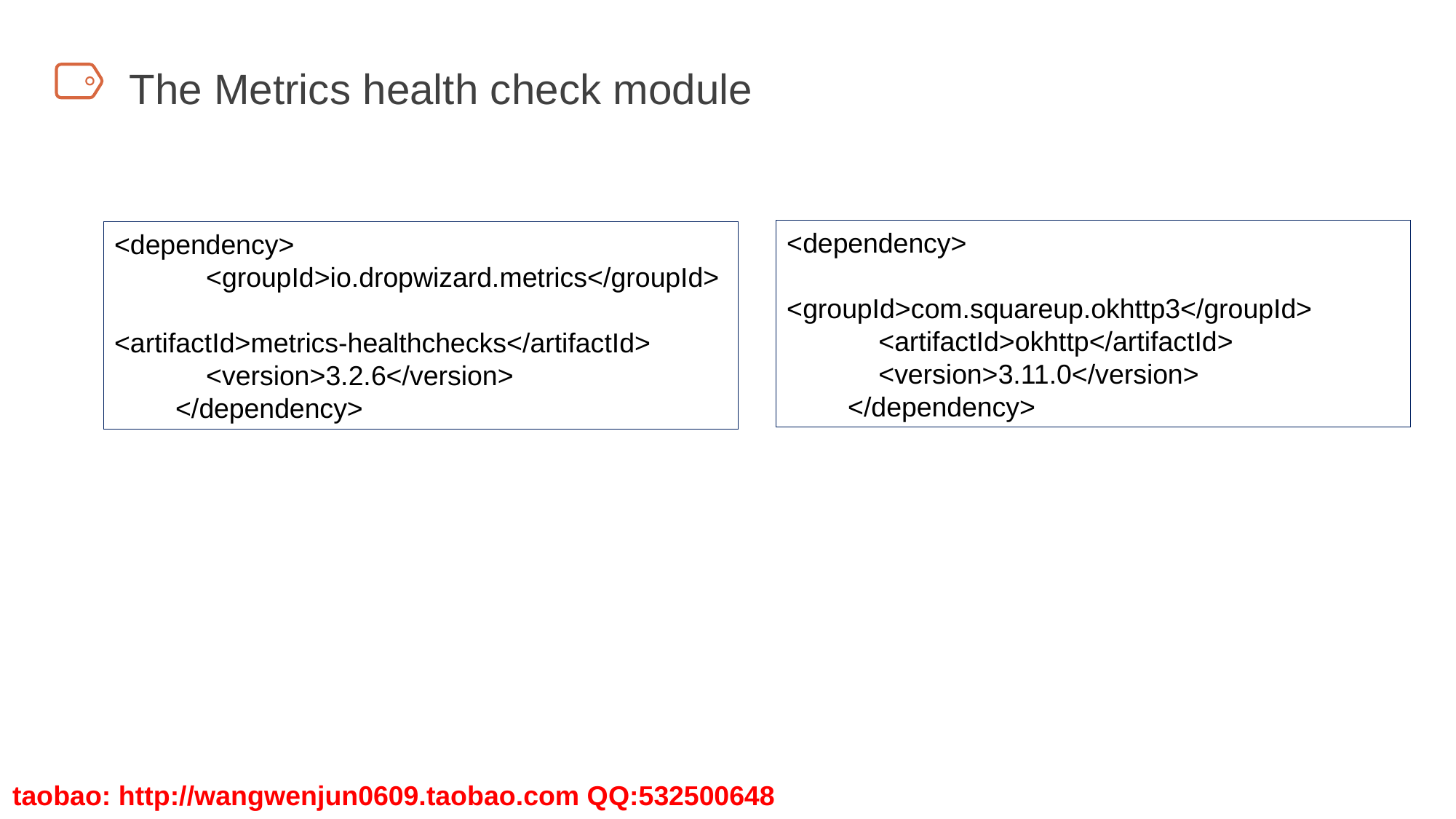

The Metrics health check module

<dependency>
            <groupId>com.squareup.okhttp3</groupId>
            <artifactId>okhttp</artifactId>
            <version>3.11.0</version>
        </dependency>
<dependency>
            <groupId>io.dropwizard.metrics</groupId>
            <artifactId>metrics-healthchecks</artifactId>
            <version>3.2.6</version>
        </dependency>
taobao: http://wangwenjun0609.taobao.com QQ:532500648